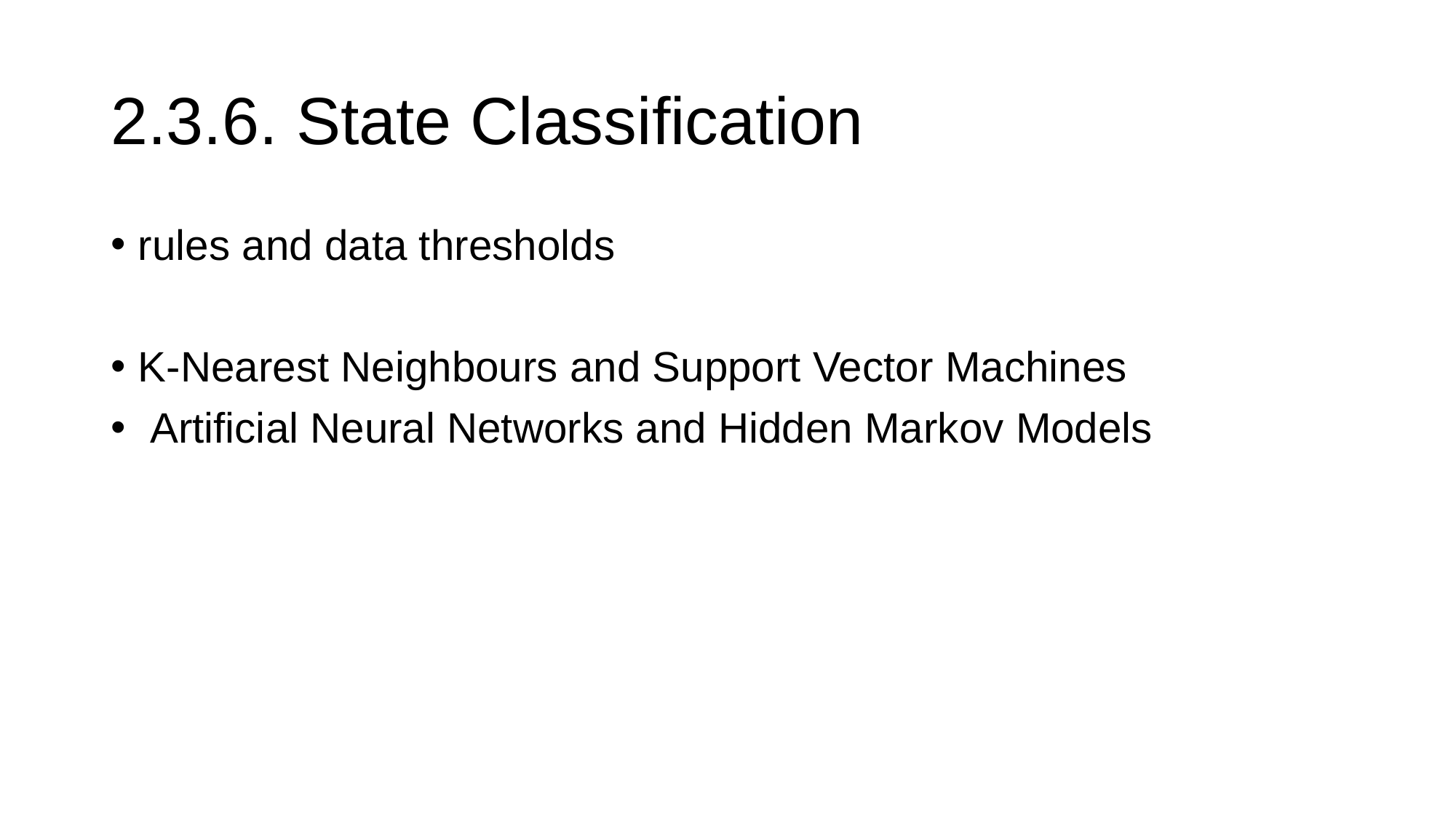

# 2.3.6. State Classification
rules and data thresholds

K-Nearest Neighbours and Support Vector Machines
 Artificial Neural Networks and Hidden Markov Models